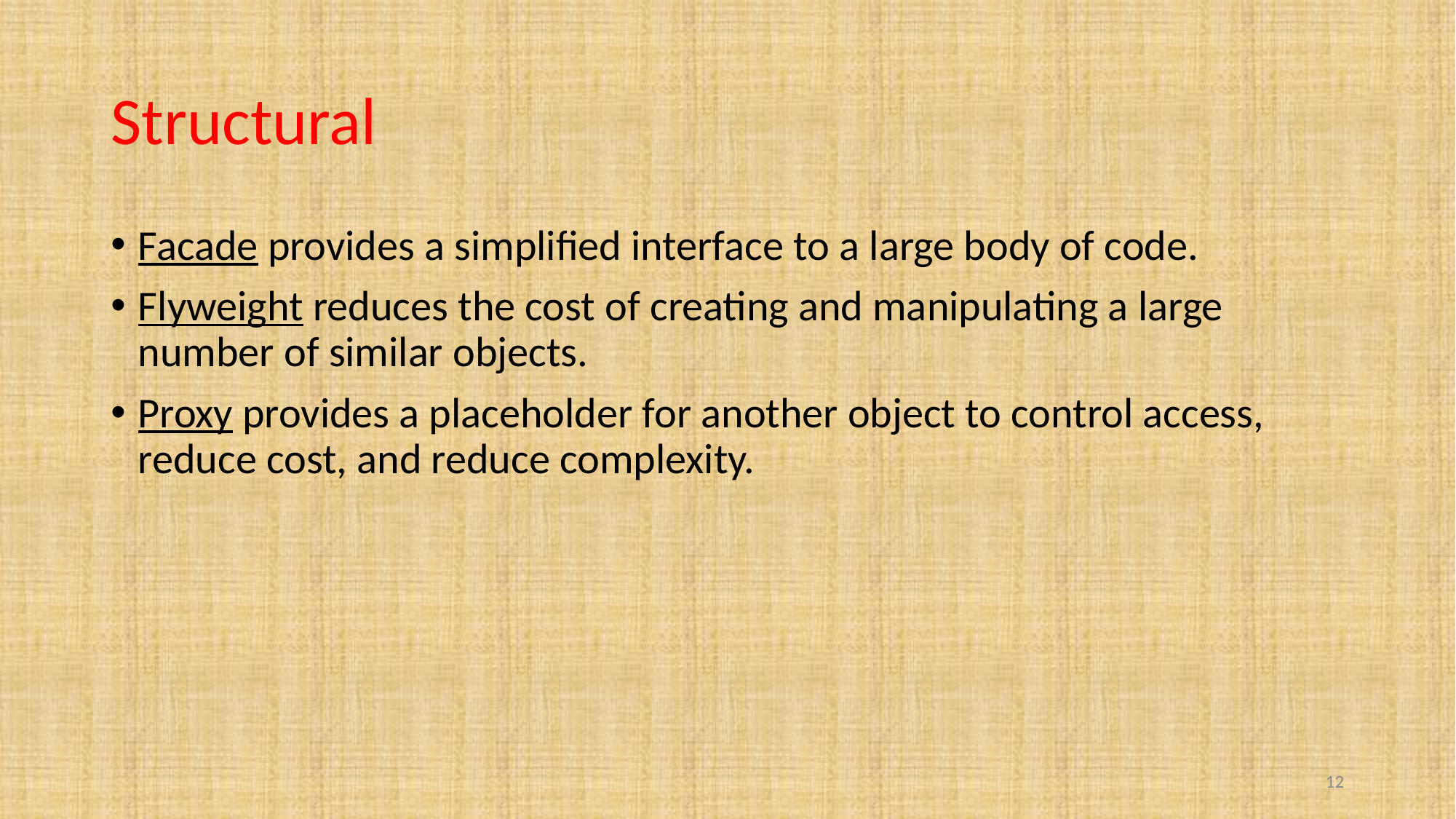

# Structural
Facade provides a simplified interface to a large body of code.
Flyweight reduces the cost of creating and manipulating a large number of similar objects.
Proxy provides a placeholder for another object to control access, reduce cost, and reduce complexity.
12